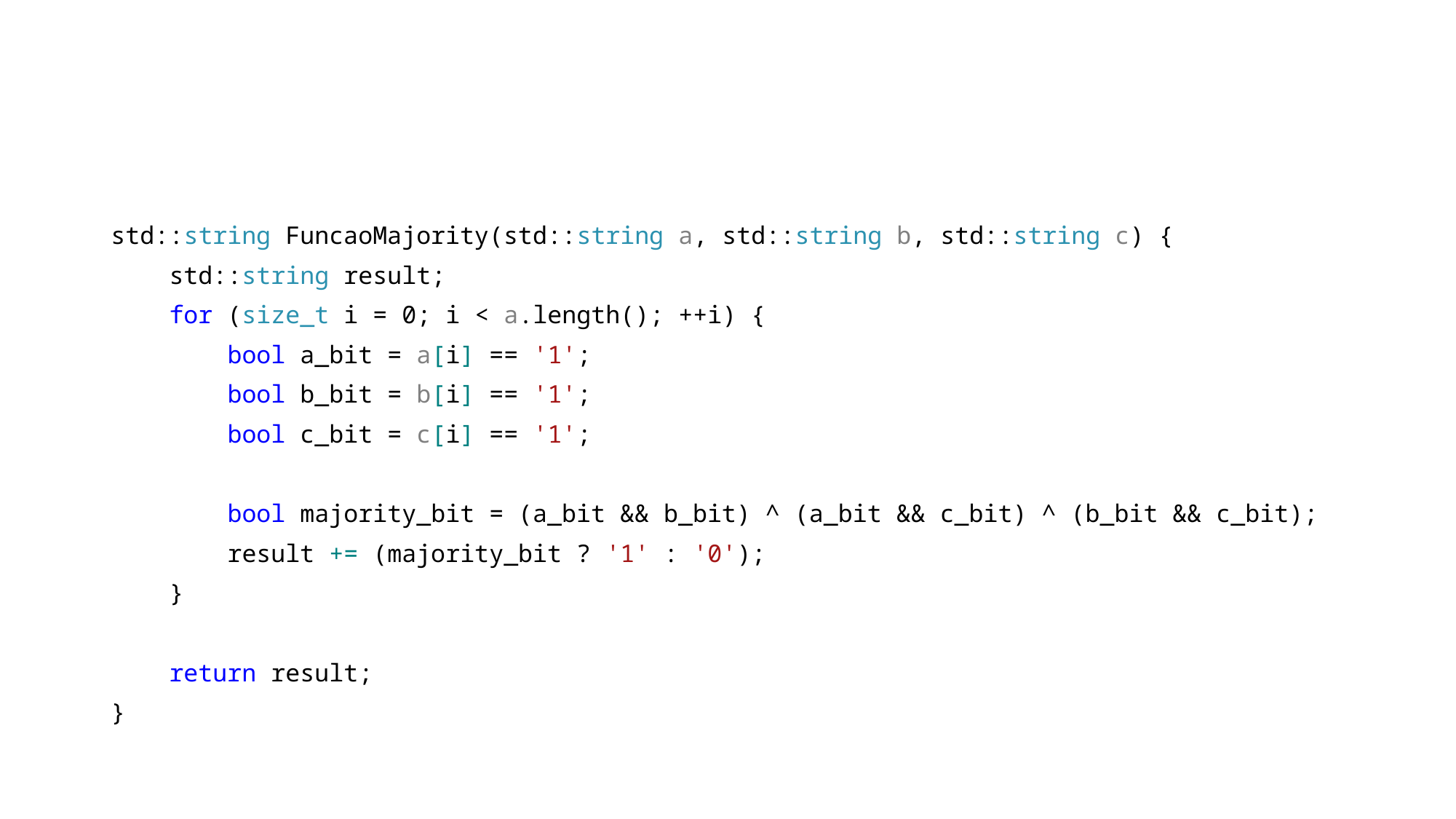

#
std::string FuncaoMajority(std::string a, std::string b, std::string c) {
    std::string result;
    for (size_t i = 0; i < a.length(); ++i) {
        bool a_bit = a[i] == '1';
        bool b_bit = b[i] == '1';
        bool c_bit = c[i] == '1';

        bool majority_bit = (a_bit && b_bit) ^ (a_bit && c_bit) ^ (b_bit && c_bit);
        result += (majority_bit ? '1' : '0');
    }

    return result;
}